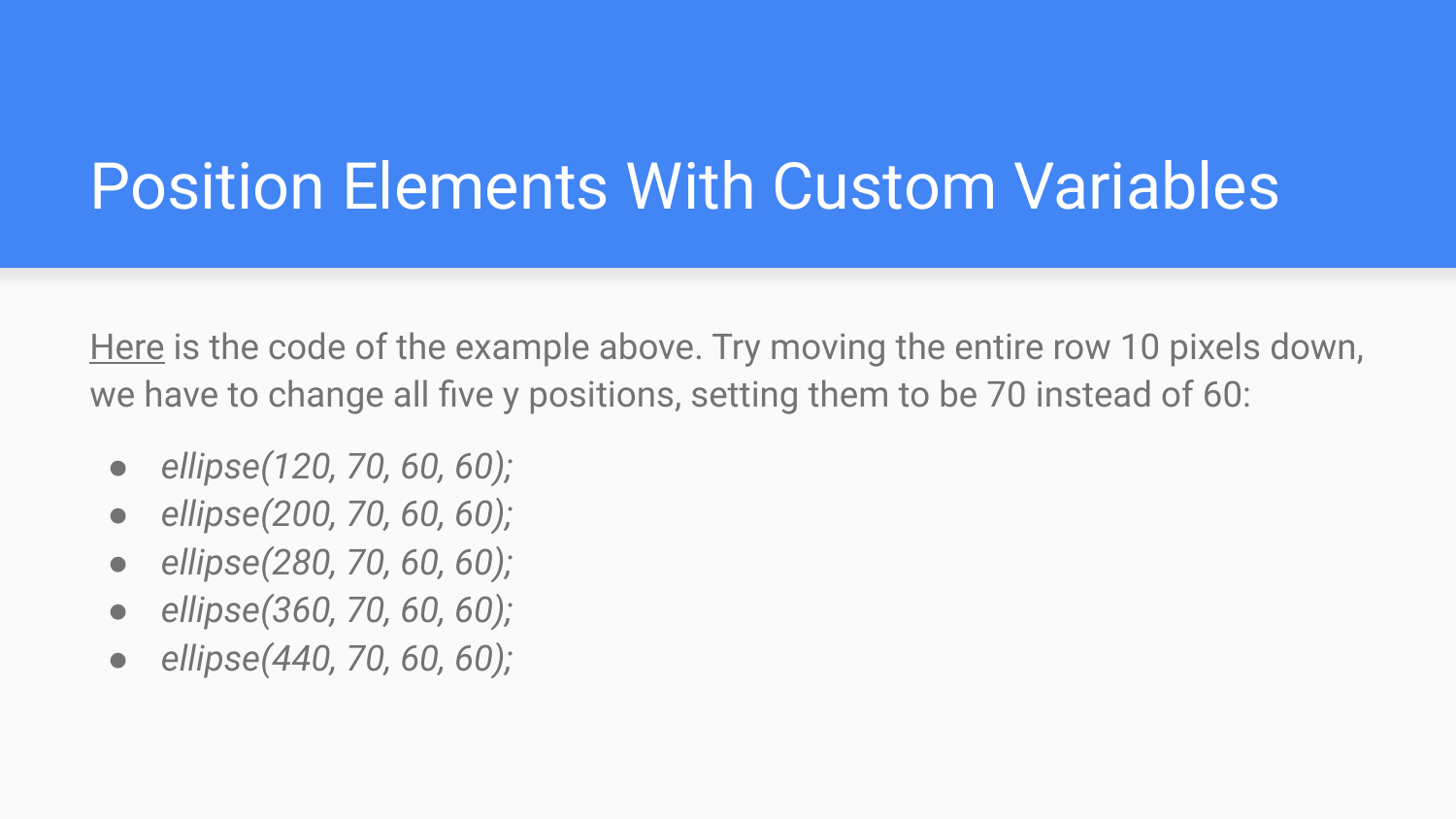

# Position Elements With Custom Variables
Here is the code of the example above. Try moving the entire row 10 pixels down, we have to change all five y positions, setting them to be 70 instead of 60:
ellipse(120, 70, 60, 60);
ellipse(200, 70, 60, 60);
ellipse(280, 70, 60, 60);
ellipse(360, 70, 60, 60);
ellipse(440, 70, 60, 60);